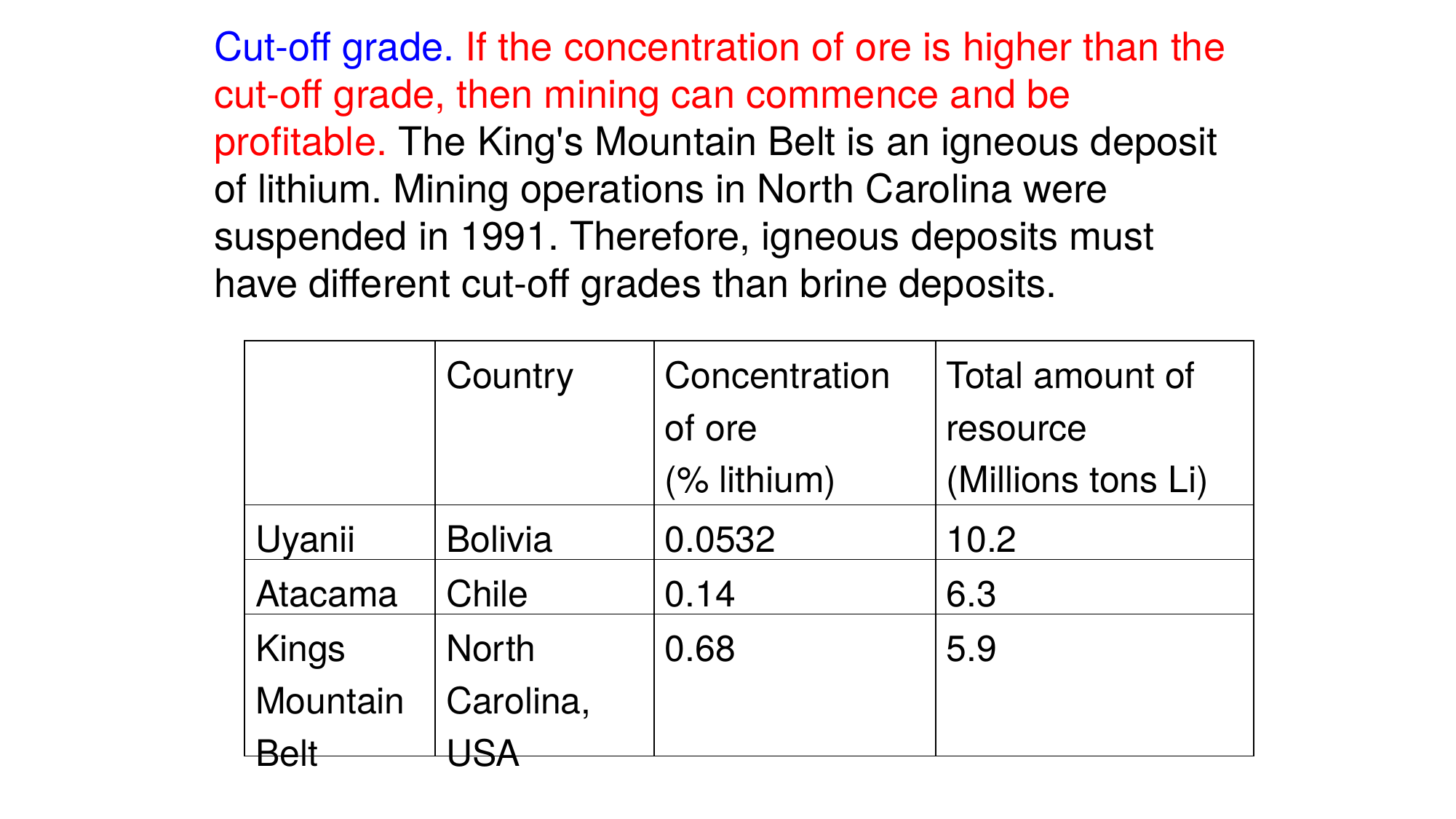

Cut-off grade. If the concentration of ore is higher than the cut-off grade, then mining can commence and be profitable. The King's Mountain Belt is an igneous deposit of lithium. Mining operations in North Carolina were suspended in 1991. Therefore, igneous deposits must have different cut-off grades than brine deposits.
|  | Country | Concentration of ore (% lithium) | Total amount of resource (Millions tons Li) |
| --- | --- | --- | --- |
| Uyanii | Bolivia | 0.0532 | 10.2 |
| Atacama | Chile | 0.14 | 6.3 |
| Kings Mountain Belt | North Carolina, USA | 0.68 | 5.9 |